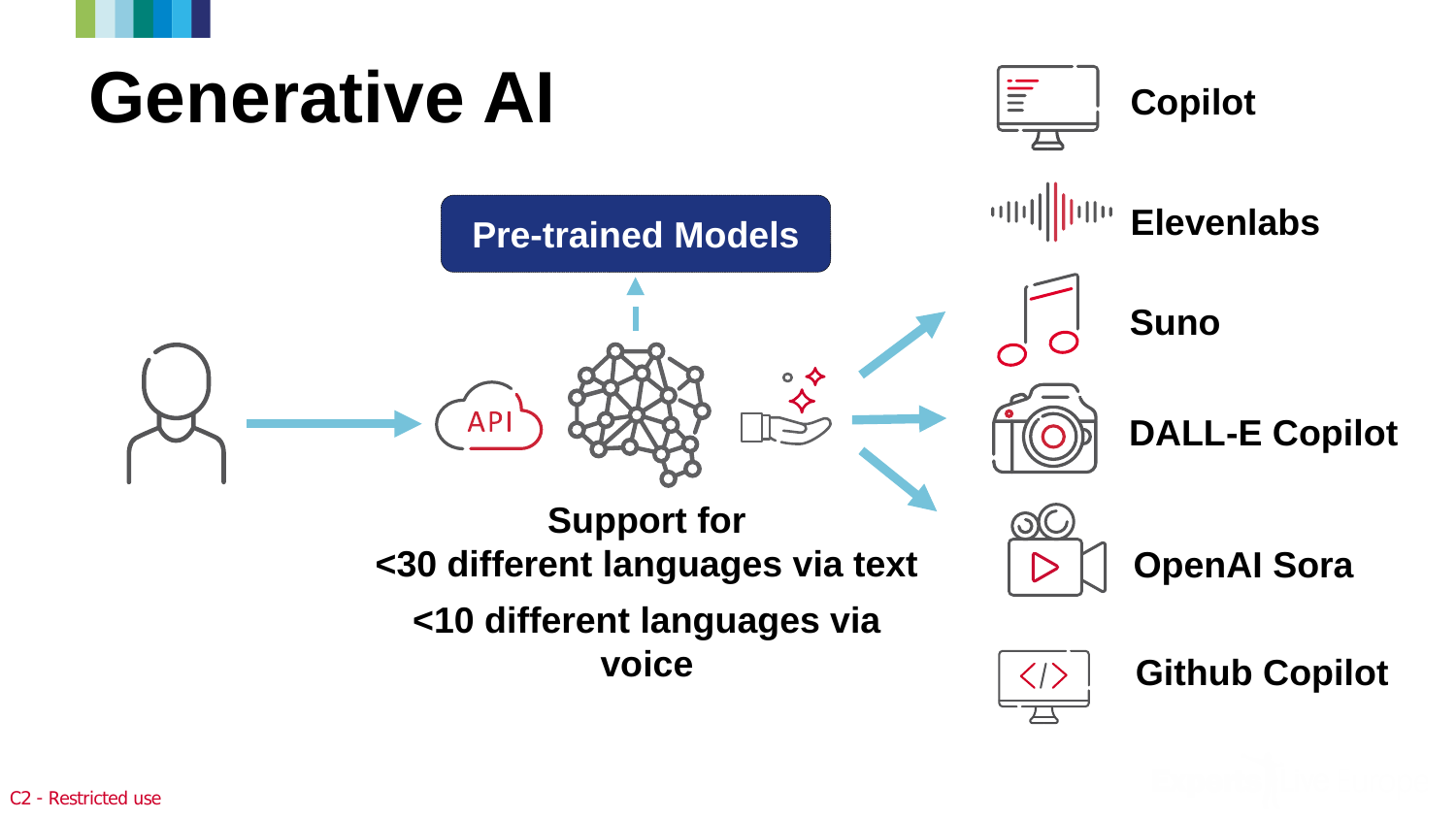

# Generative AI

Copilot

Elevenlabs
Pre-trained Models

Suno

DALL-E Copilot
Support for
<30 different languages via text
<10 different languages via voice

OpenAI Sora
Github Copilot